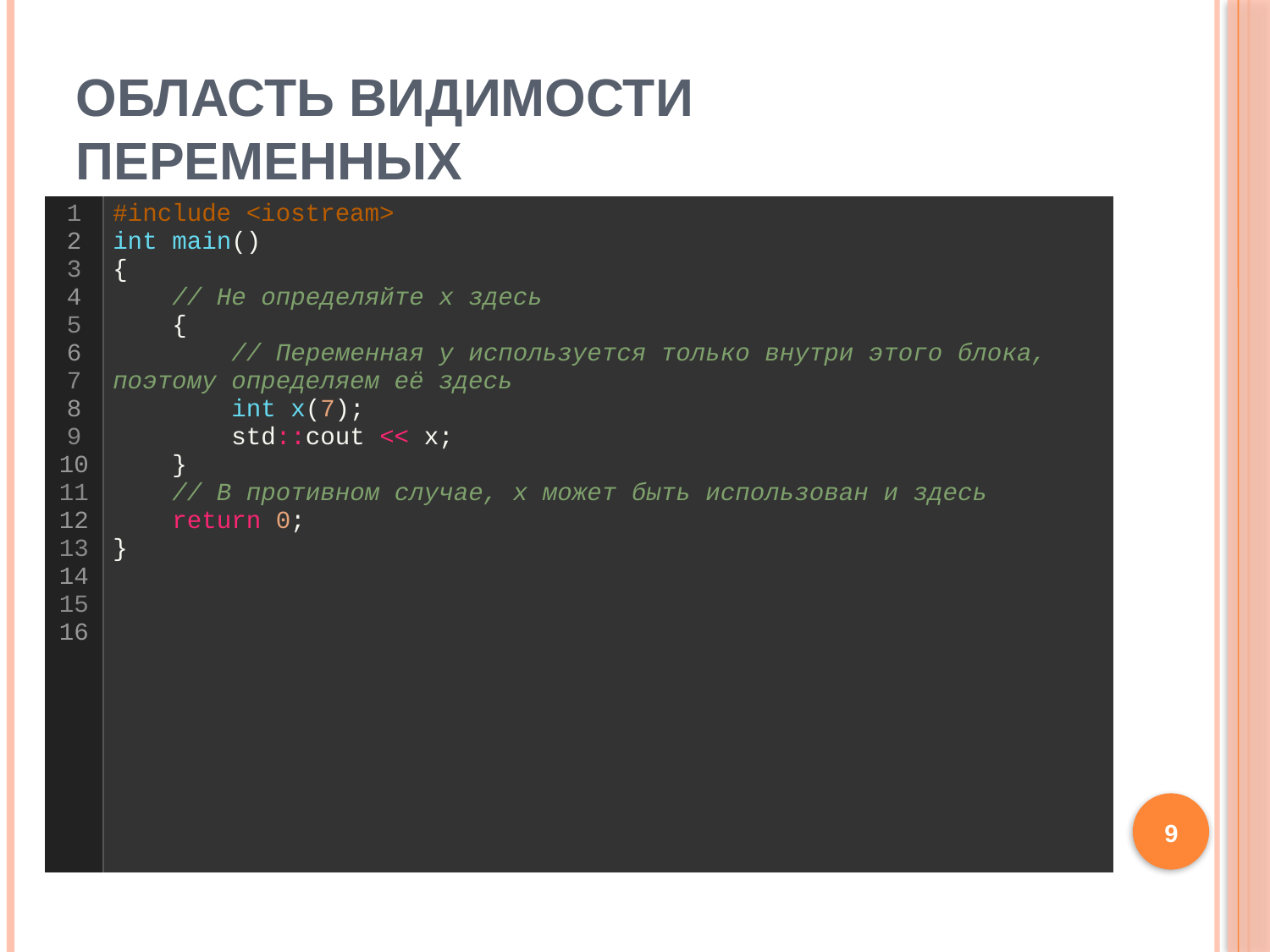

# Область видимости переменных
| 1 2 3 4 5 6 7 8 9 10 11 12 13 14 15 16 | #include <iostream> int main() {     // Не определяйте x здесь     {         // Переменная y используется только внутри этого блока, поэтому определяем её здесь         int x(7);         std::cout << x;     }     // В противном случае, x может быть использован и здесь     return 0; } |
| --- | --- |
9